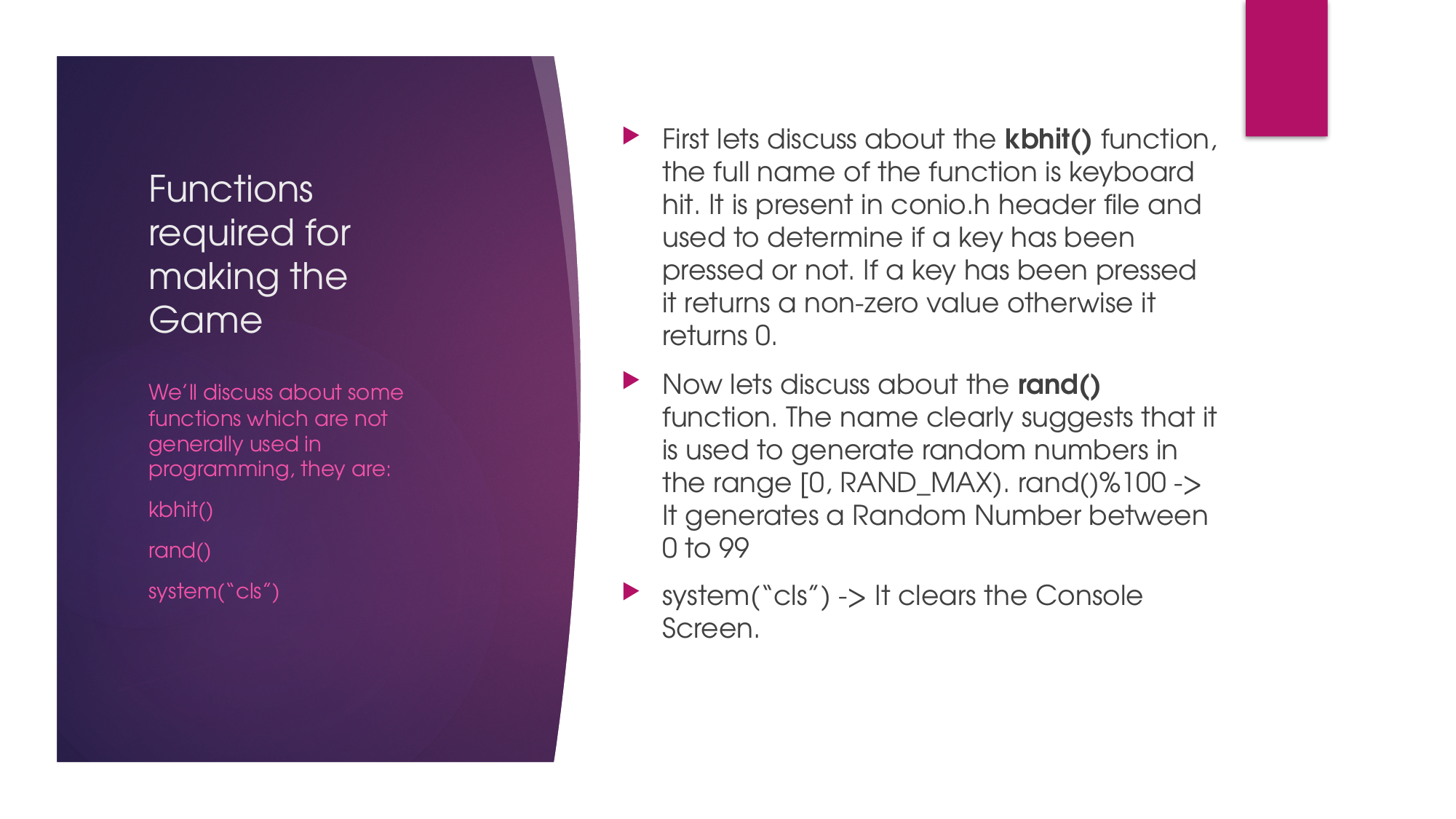

First lets discuss about the kbhit() function, the full name of the function is keyboard hit. It is present in conio.h header file and used to determine if a key has been pressed or not. If a key has been pressed it returns a non-zero value otherwise it returns 0.
Now lets discuss about the rand() function. The name clearly suggests that it is used to generate random numbers in the range [0, RAND_MAX). rand()%100 -> It generates a Random Number between 0 to 99
system(“cls”) -> It clears the Console Screen.

# Functions required for making the Game
We’ll discuss about some functions which are not generally used in programming, they are:
kbhit()
rand()
system(“cls”)